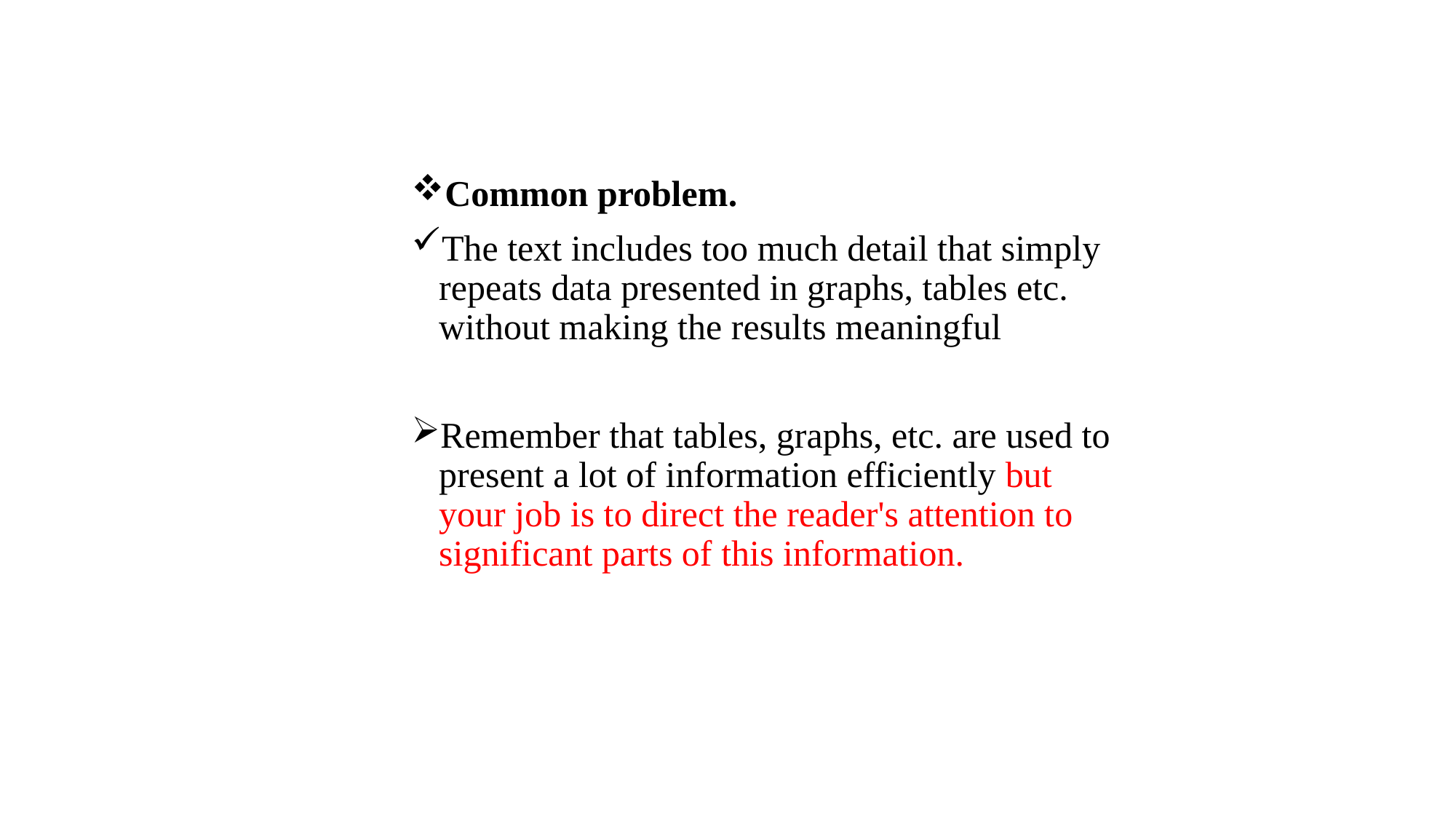

Common problem.
The text includes too much detail that simply repeats data presented in graphs, tables etc. without making the results meaningful

Remember that tables, graphs, etc. are used to present a lot of information efficiently but your job is to direct the reader's attention to significant parts of this information.